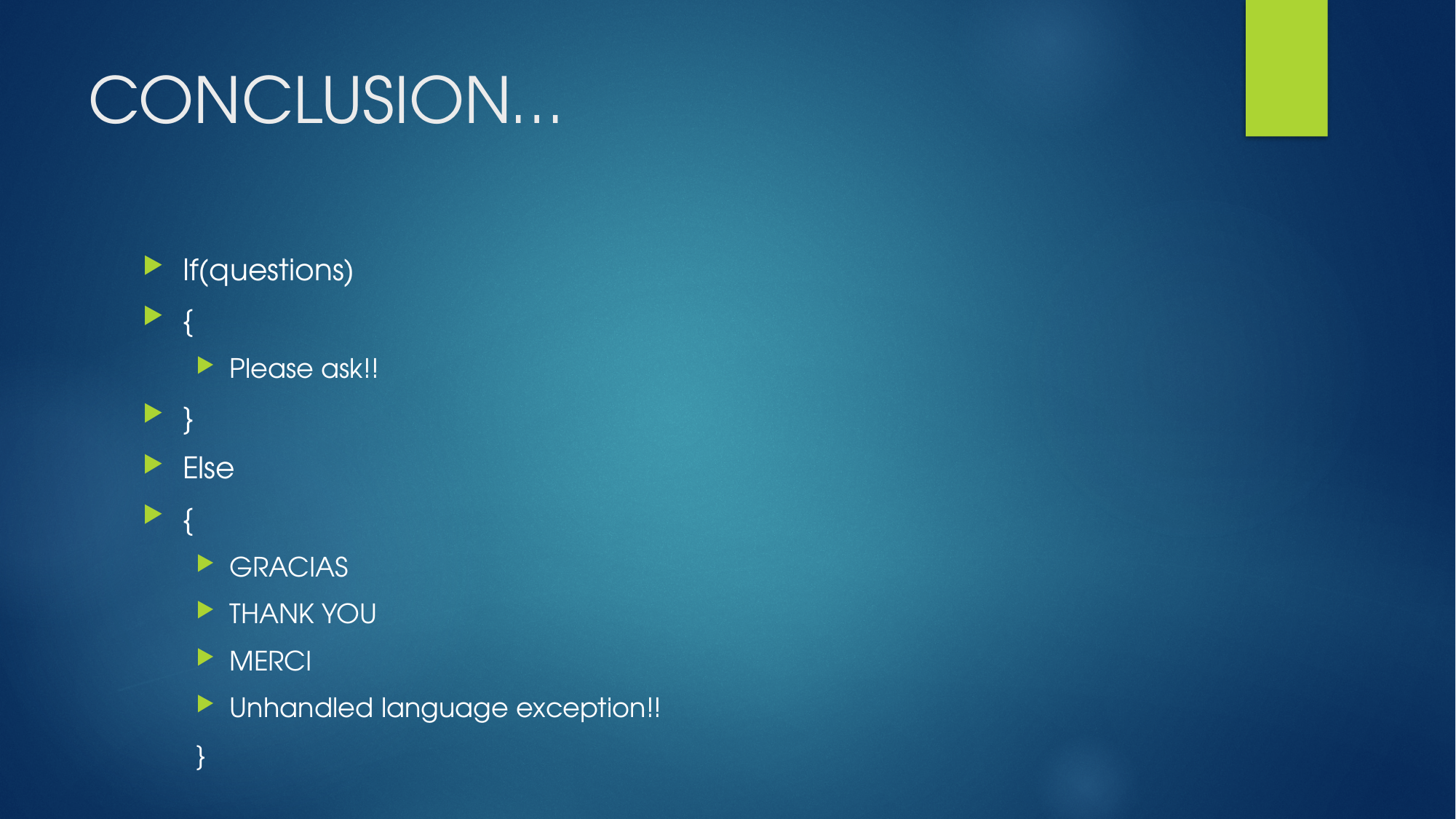

# CONCLUSION…
If(questions)
{
Please ask!!
}
Else
{
GRACIAS
THANK YOU
MERCI
Unhandled language exception!!
}